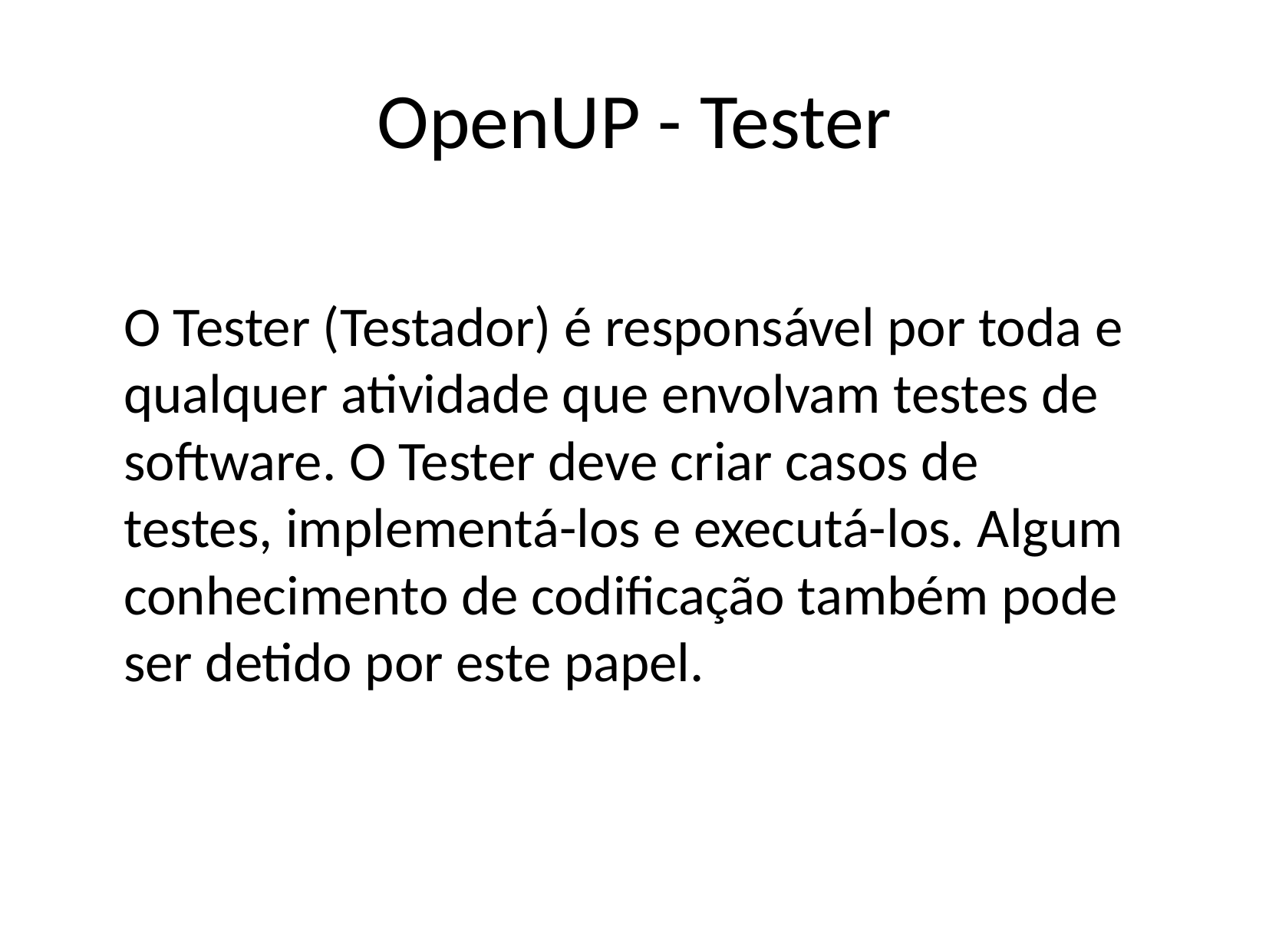

# OpenUP - Tester

	O Tester (Testador) é responsável por toda e qualquer atividade que envolvam testes de software. O Tester deve criar casos de testes, implementá-los e executá-los. Algum conhecimento de codificação também pode ser detido por este papel.